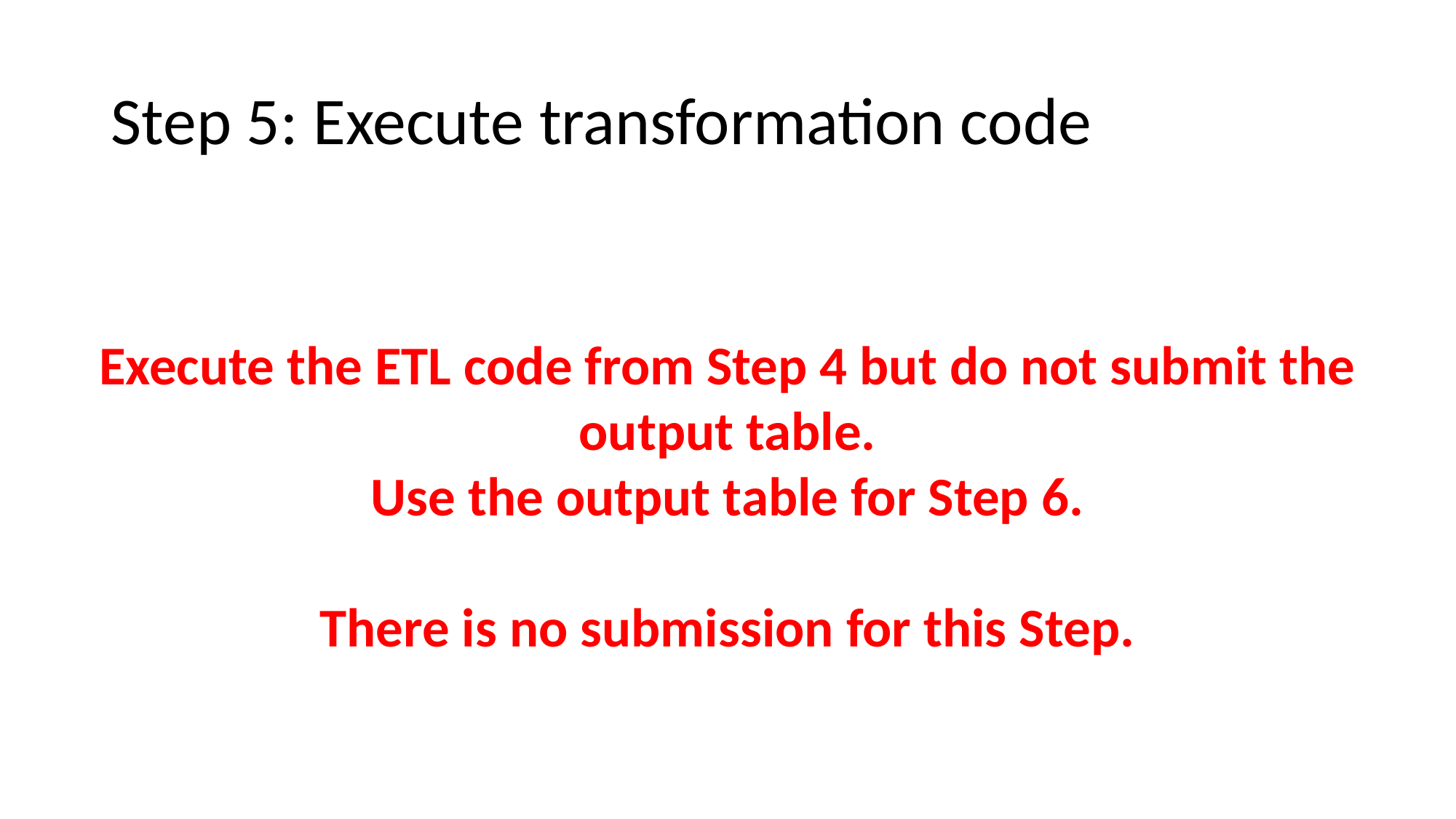

# Step 5: Execute transformation code
Execute the ETL code from Step 4 but do not submit the output table.
Use the output table for Step 6.

There is no submission for this Step.